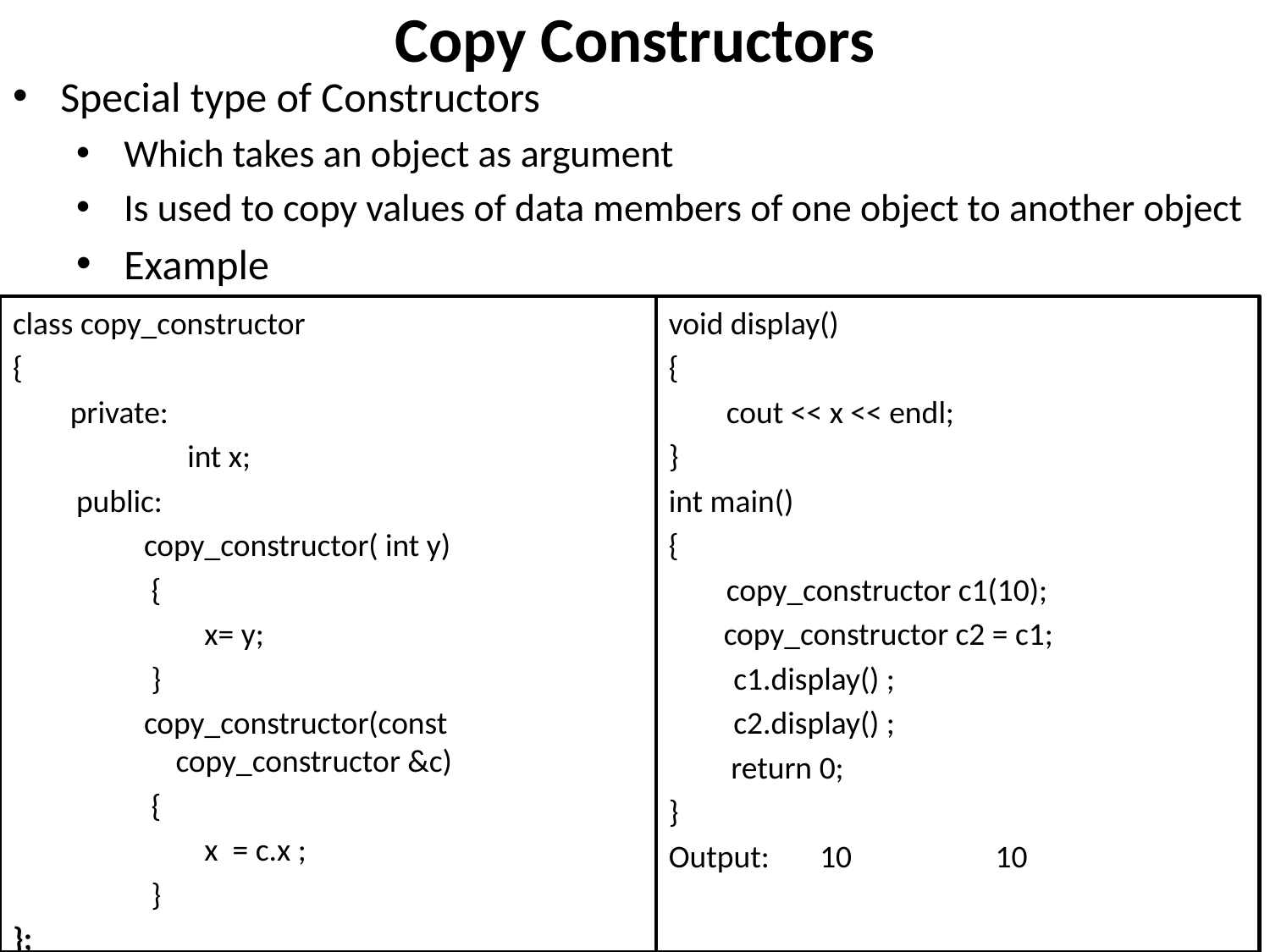

# Copy Constructors
Special type of Constructors
Which takes an object as argument
Is used to copy values of data members of one object to another object
Example
class copy_constructor
{
        private:
		int x;
public:
copy_constructor( int y)
 {
 	    x= y;
 }
copy_constructor(const copy_constructor &c)
 {
 	    x  = c.x ;
 }
};
void display()
{
        cout << x << endl;
}
int main()
{
        copy_constructor c1(10);
	 copy_constructor c2 = c1;
         c1.display() ;
         c2.display() ;
	  return 0;
}
Output:       10                    10